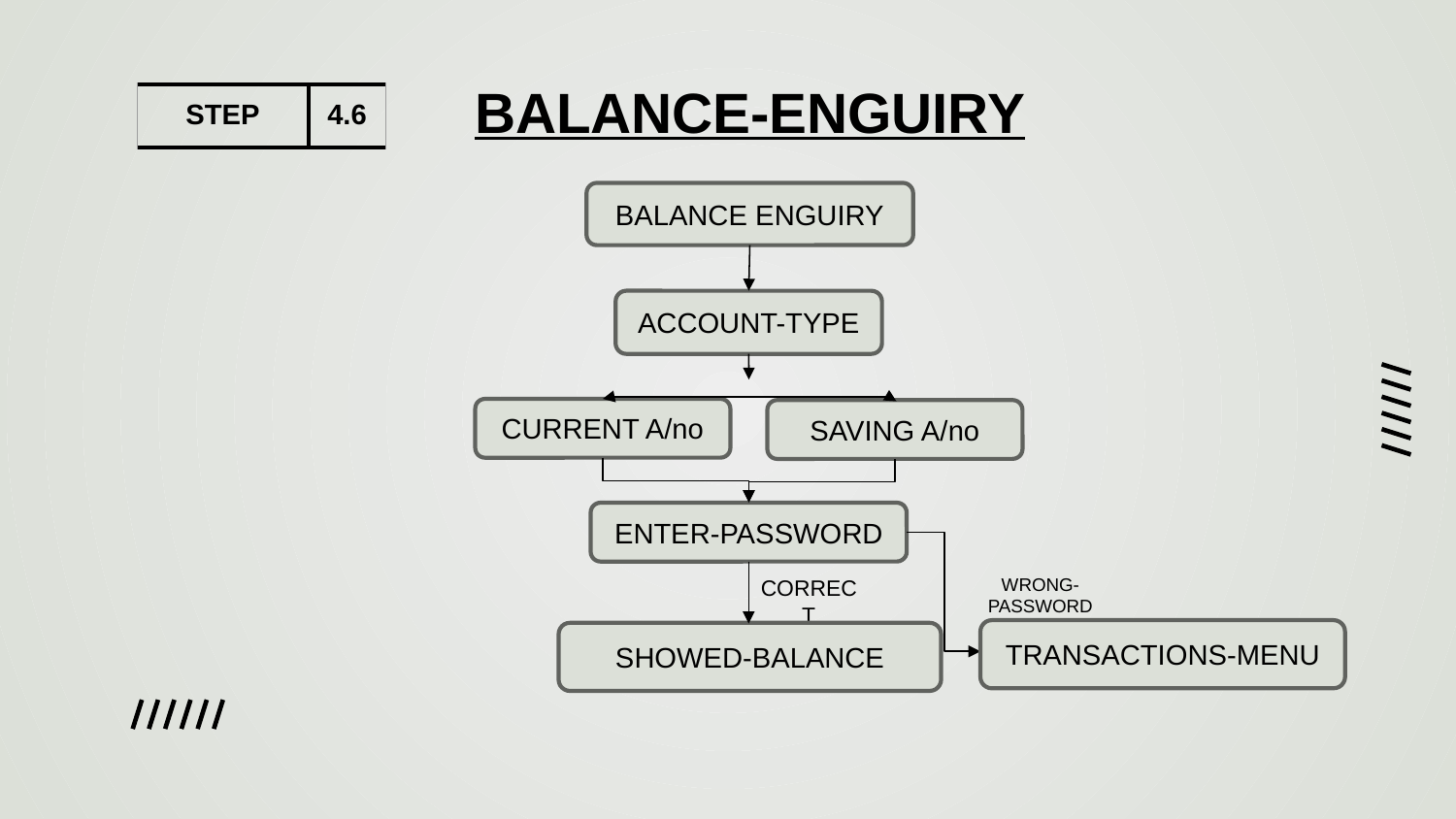

BALANCE-ENGUIRY
| STEP | 4.6 |
| --- | --- |
BALANCE ENGUIRY
ACCOUNT-TYPE
CURRENT A/no
SAVING A/no
ENTER-PASSWORD
WRONG-PASSWORD
CORRECT
TRANSACTIONS-MENU
SHOWED-BALANCE